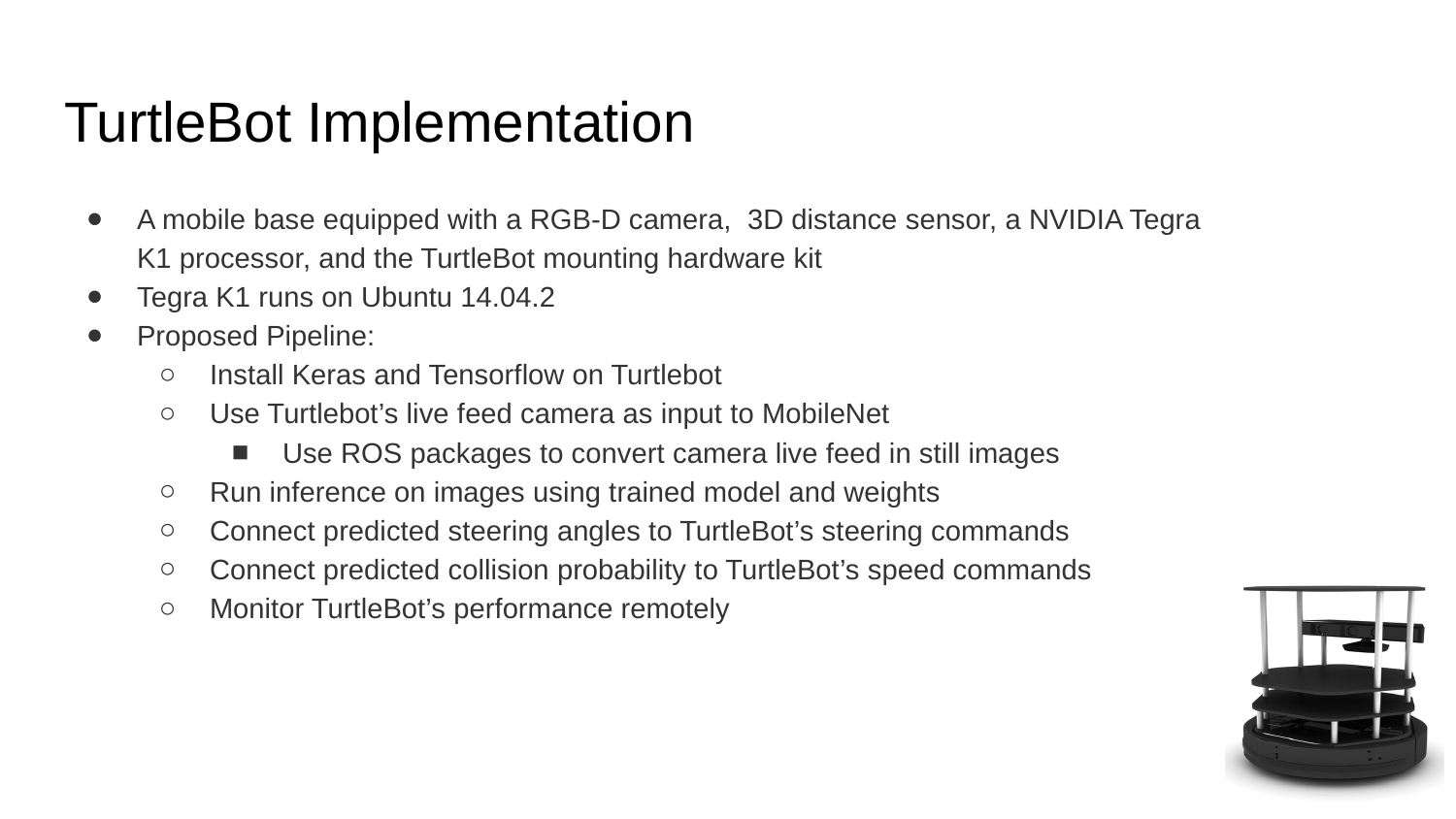

# TurtleBot Implementation

A mobile base equipped with a RGB-D camera,  3D distance sensor, a NVIDIA Tegra K1 processor, and the TurtleBot mounting hardware kit
Tegra K1 runs on Ubuntu 14.04.2
Proposed Pipeline:
Install Keras and Tensorflow on Turtlebot
Use Turtlebot’s live feed camera as input to MobileNet
Use ROS packages to convert camera live feed in still images
Run inference on images using trained model and weights
Connect predicted steering angles to TurtleBot’s steering commands
Connect predicted collision probability to TurtleBot’s speed commands
Monitor TurtleBot’s performance remotely